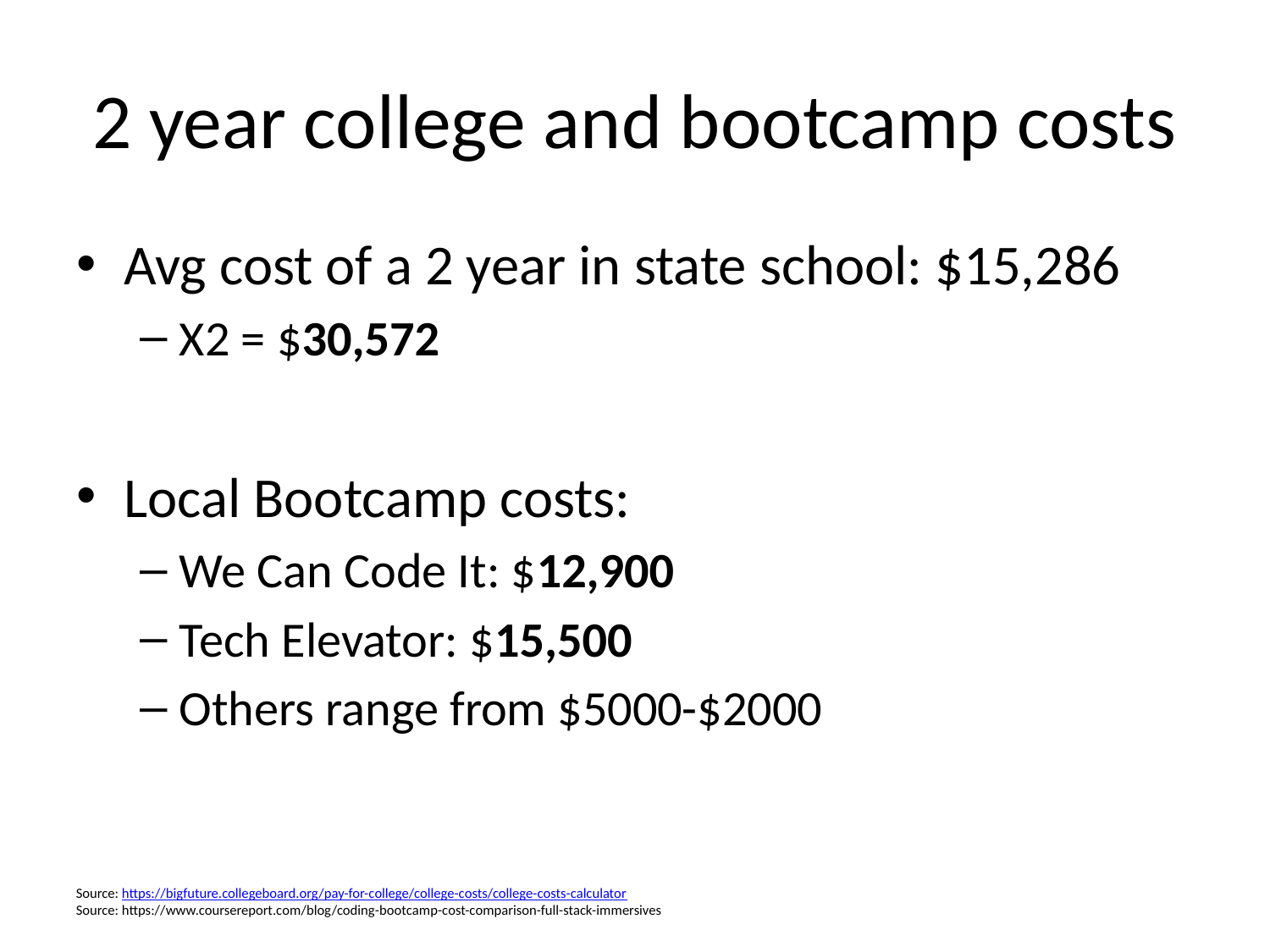

# 2 year college and bootcamp costs
Avg cost of a 2 year in state school: $15,286
X2 = $30,572

Local Bootcamp costs:
We Can Code It: $12,900
Tech Elevator: $15,500
Others range from $5000-$2000
Source: https://bigfuture.collegeboard.org/pay-for-college/college-costs/college-costs-calculator
Source: https://www.coursereport.com/blog/coding-bootcamp-cost-comparison-full-stack-immersives